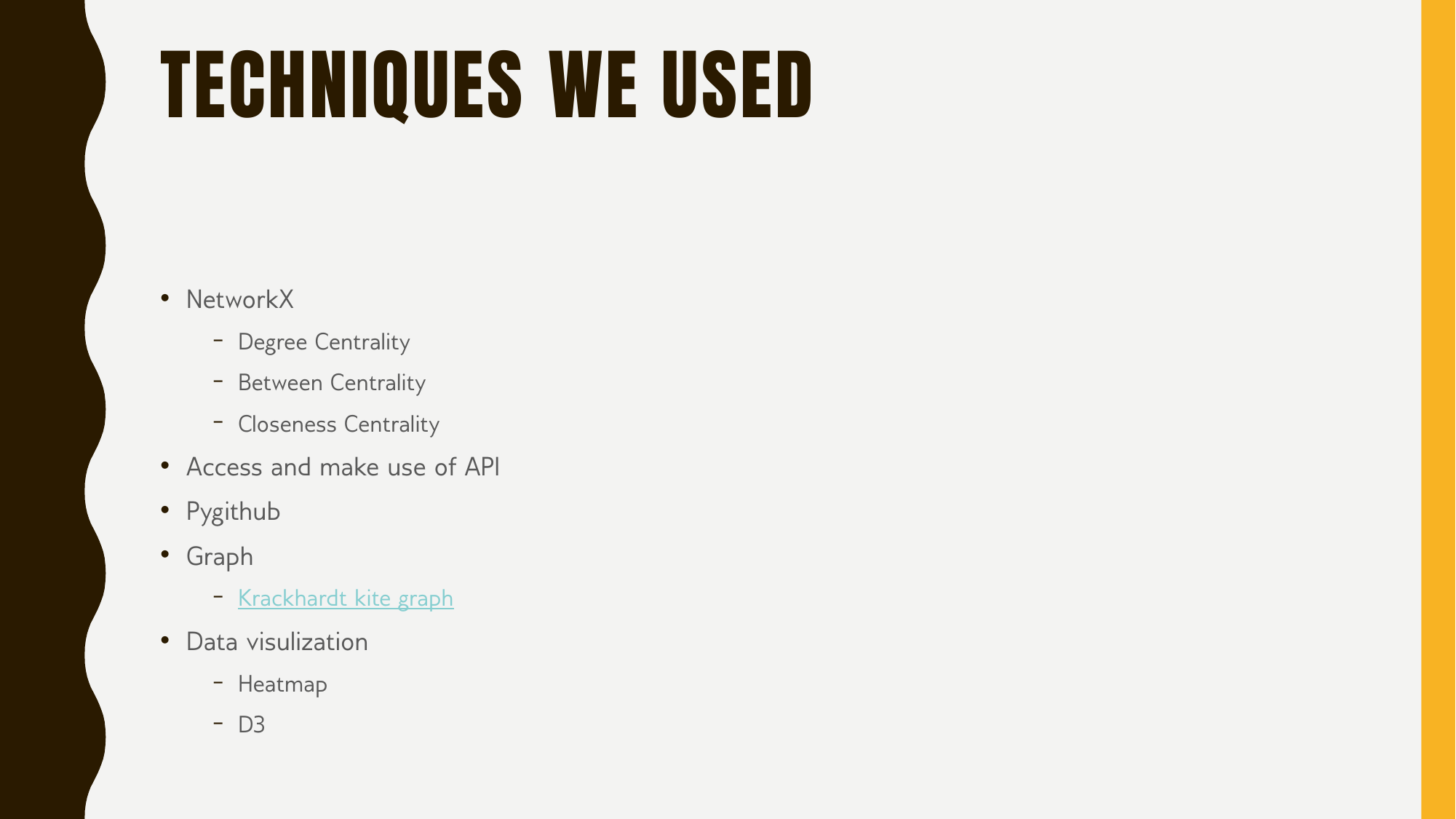

# Techniques we used
NetworkX
Degree Centrality
Between Centrality
Closeness Centrality
Access and make use of API
Pygithub
Graph
Krackhardt kite graph
Data visulization
Heatmap
D3